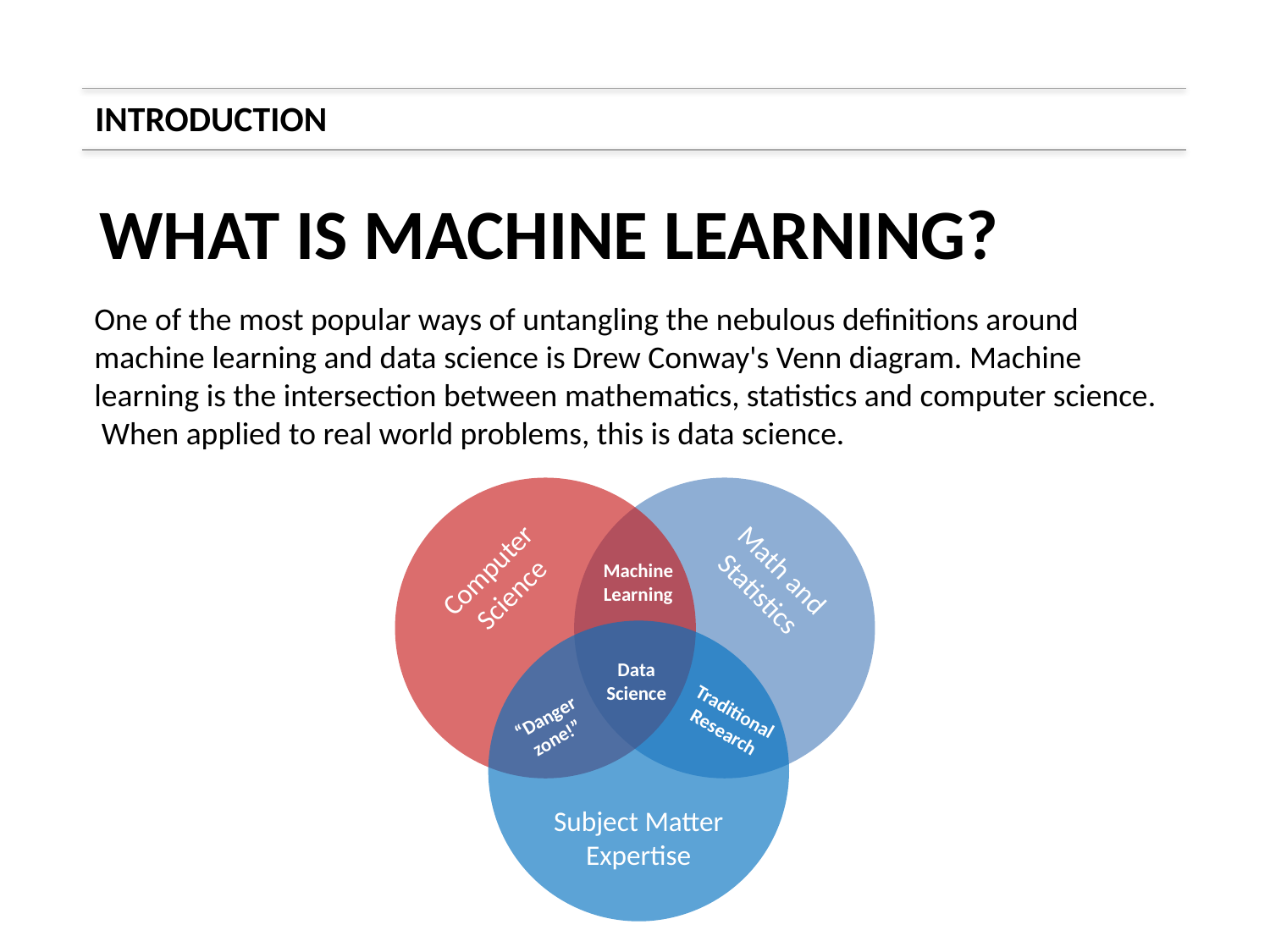

INTRODUCTION
WHAT IS MACHINE LEARNING?
One of the most popular ways of untangling the nebulous definitions around machine learning and data science is Drew Conway's Venn diagram. Machine learning is the intersection between mathematics, statistics and computer science.  When applied to real world problems, this is data science.
Computer Science
Math and Statistics
Machine Learning
Subject Matter Expertise
Data Science
Traditional Research
“Danger zone!”